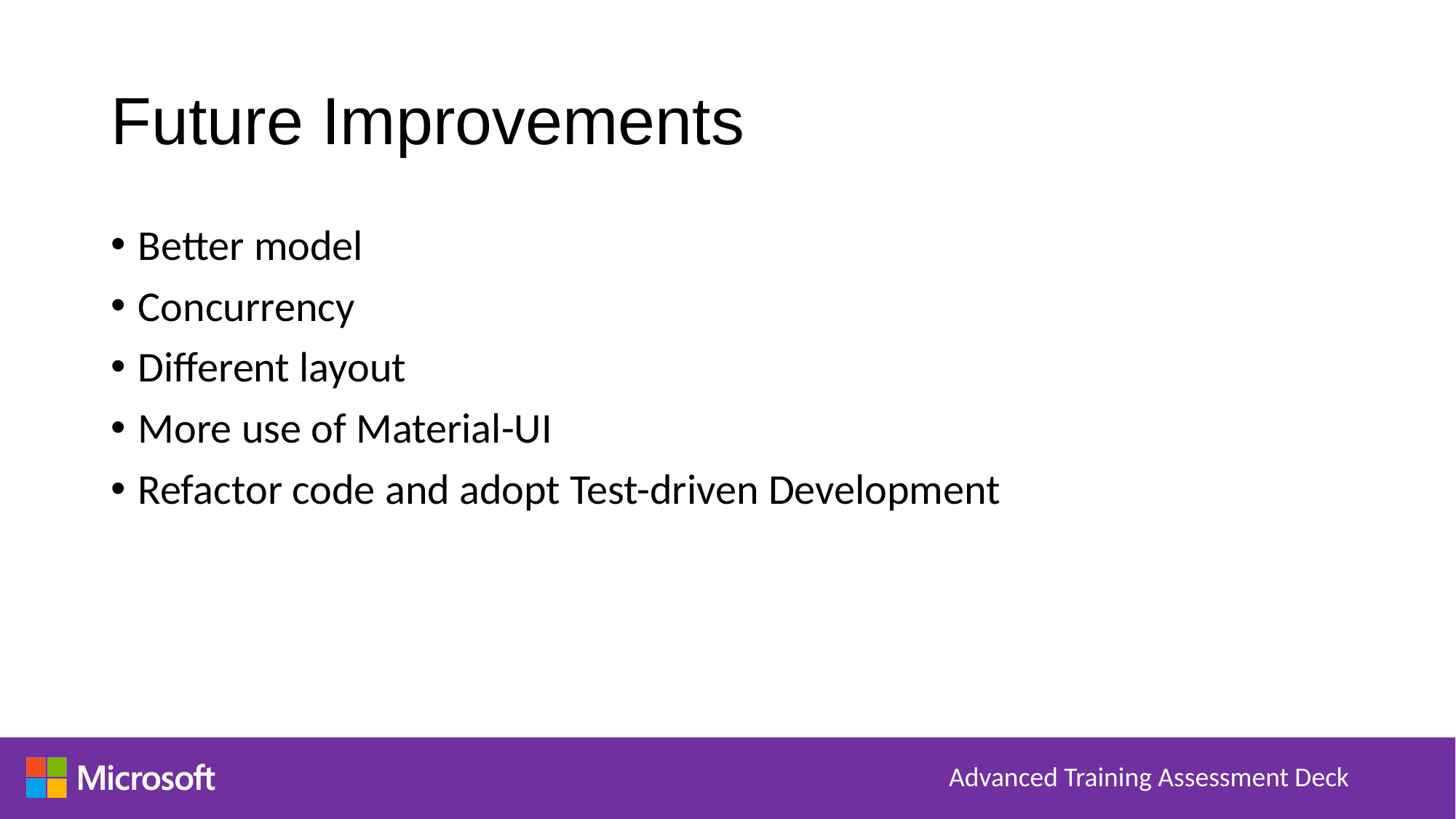

# Future Improvements
Better model
Concurrency
Different layout
More use of Material-UI
Refactor code and adopt Test-driven Development